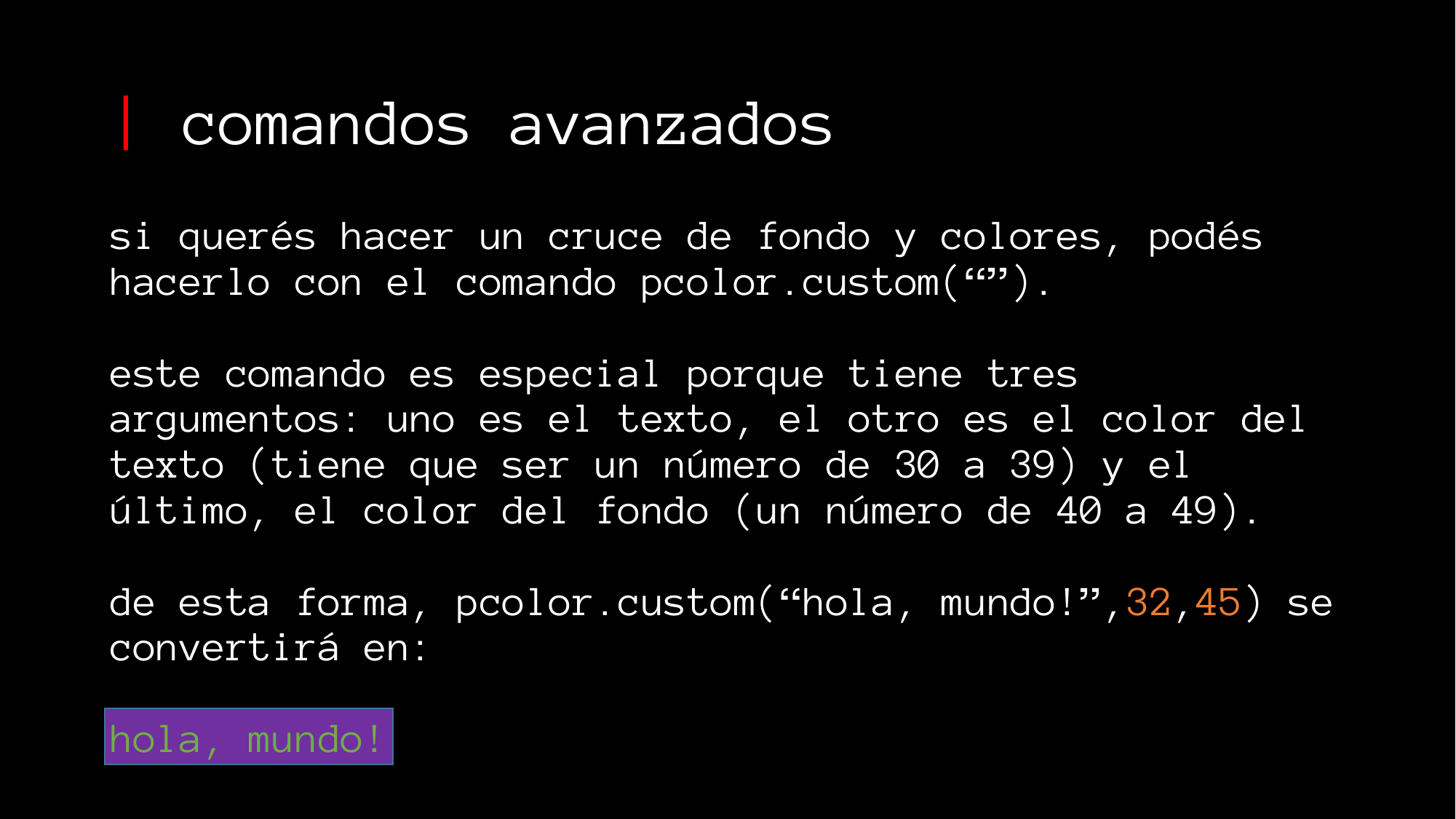

# | comandos avanzados

si querés hacer un cruce de fondo y colores, podés hacerlo con el comando pcolor.custom(“”).

este comando es especial porque tiene tres argumentos: uno es el texto, el otro es el color del texto (tiene que ser un número de 30 a 39) y el último, el color del fondo (un número de 40 a 49).

de esta forma, pcolor.custom(“hola, mundo!”,32,45) se convertirá en:

hola, mundo!